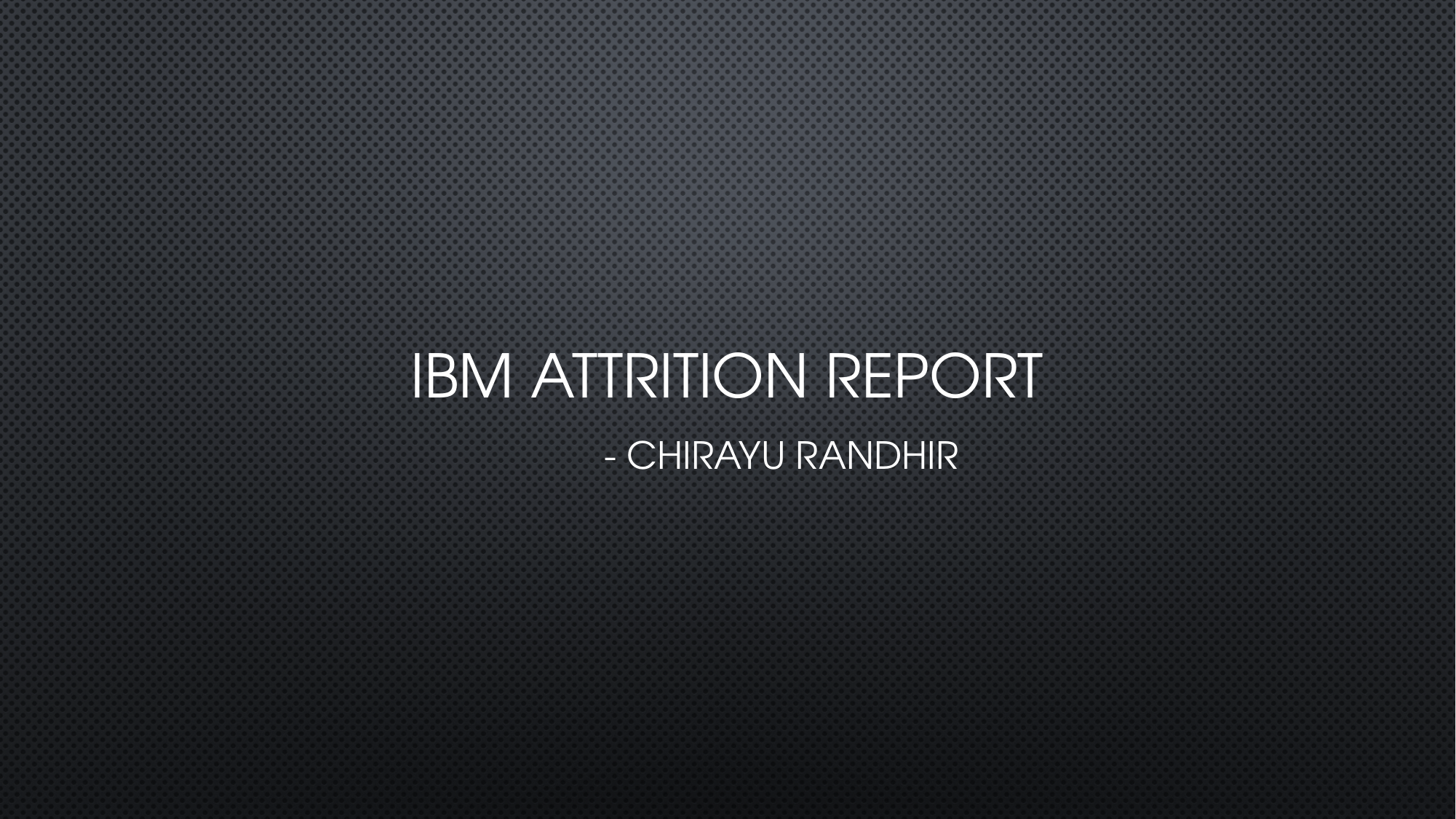

# IBM Attrition report - Chirayu Randhir